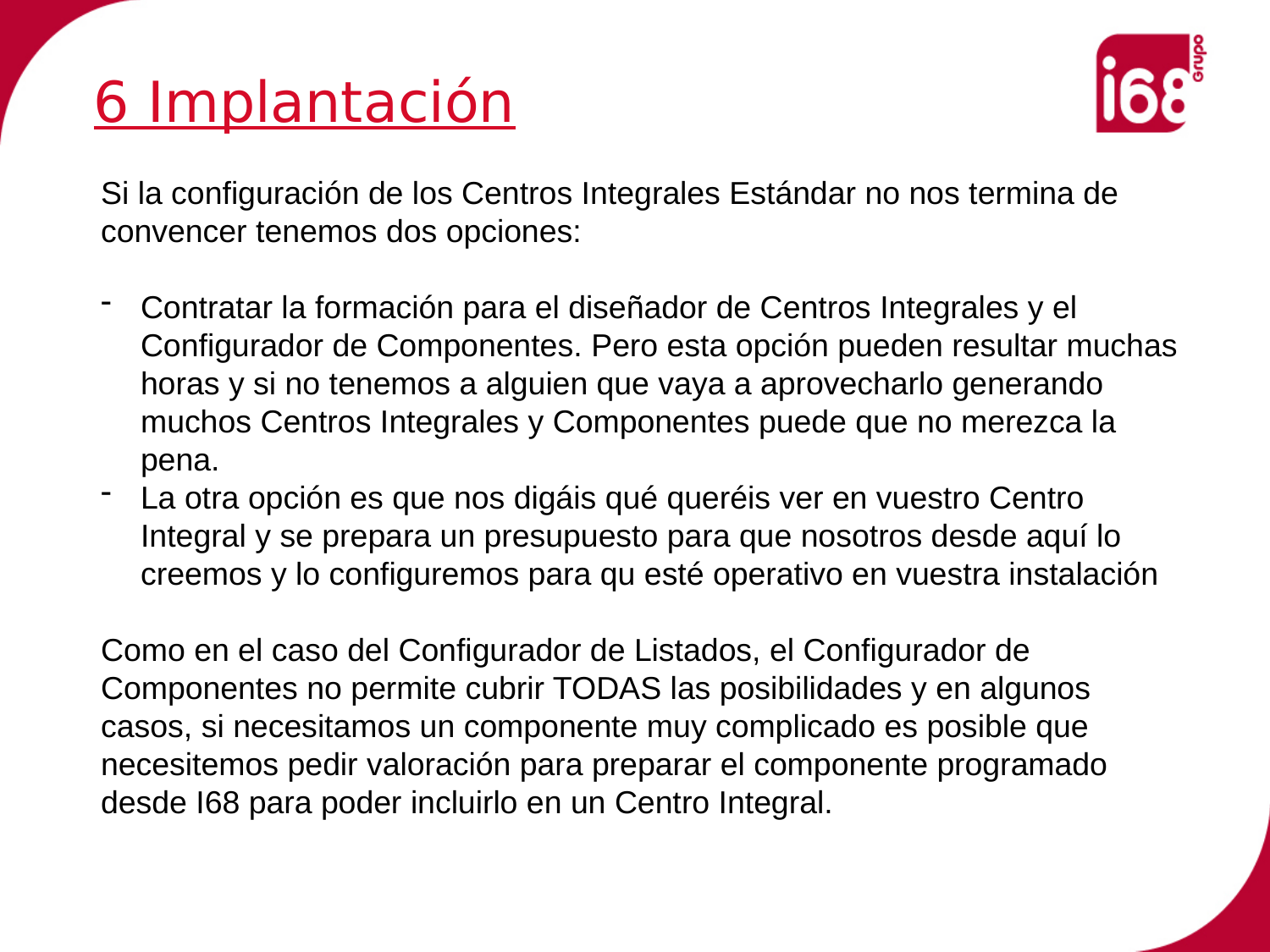

6 Implantación
Si la configuración de los Centros Integrales Estándar no nos termina de convencer tenemos dos opciones:

Contratar la formación para el diseñador de Centros Integrales y el Configurador de Componentes. Pero esta opción pueden resultar muchas horas y si no tenemos a alguien que vaya a aprovecharlo generando muchos Centros Integrales y Componentes puede que no merezca la pena.
La otra opción es que nos digáis qué queréis ver en vuestro Centro Integral y se prepara un presupuesto para que nosotros desde aquí lo creemos y lo configuremos para qu esté operativo en vuestra instalación

Como en el caso del Configurador de Listados, el Configurador de Componentes no permite cubrir TODAS las posibilidades y en algunos casos, si necesitamos un componente muy complicado es posible que necesitemos pedir valoración para preparar el componente programado desde I68 para poder incluirlo en un Centro Integral.